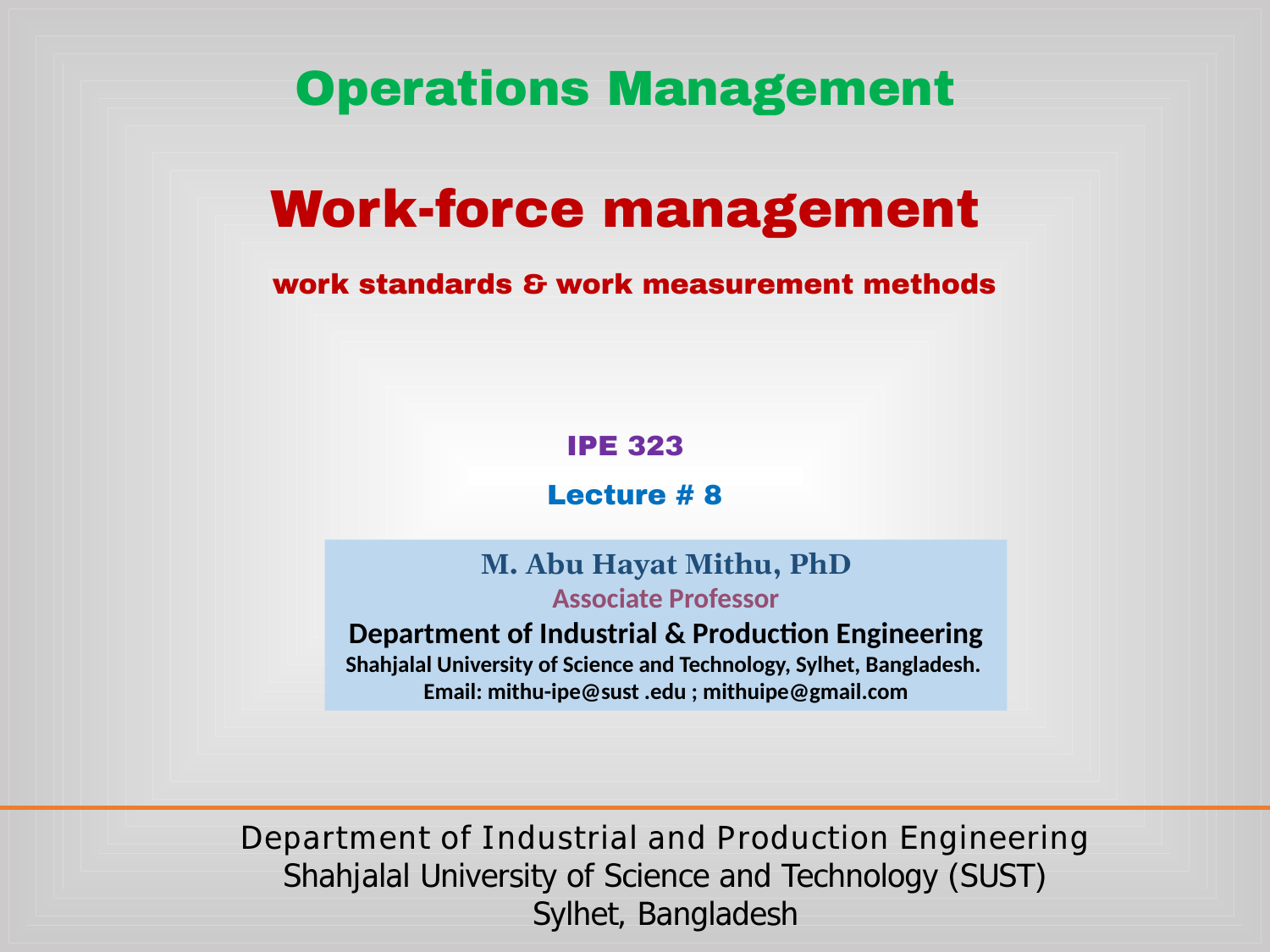

Operations Management

Work-force management
 work standards & work measurement methods
IPE 323
Lecture # 8
M. Abu Hayat Mithu, PhD
Associate Professor
Department of Industrial & Production Engineering
Shahjalal University of Science and Technology, Sylhet, Bangladesh.  Email: mithu-ipe@sust .edu ; mithuipe@gmail.com

Department of Industrial and Production Engineering
Shahjalal University of Science and Technology (SUST)
Sylhet, Bangladesh